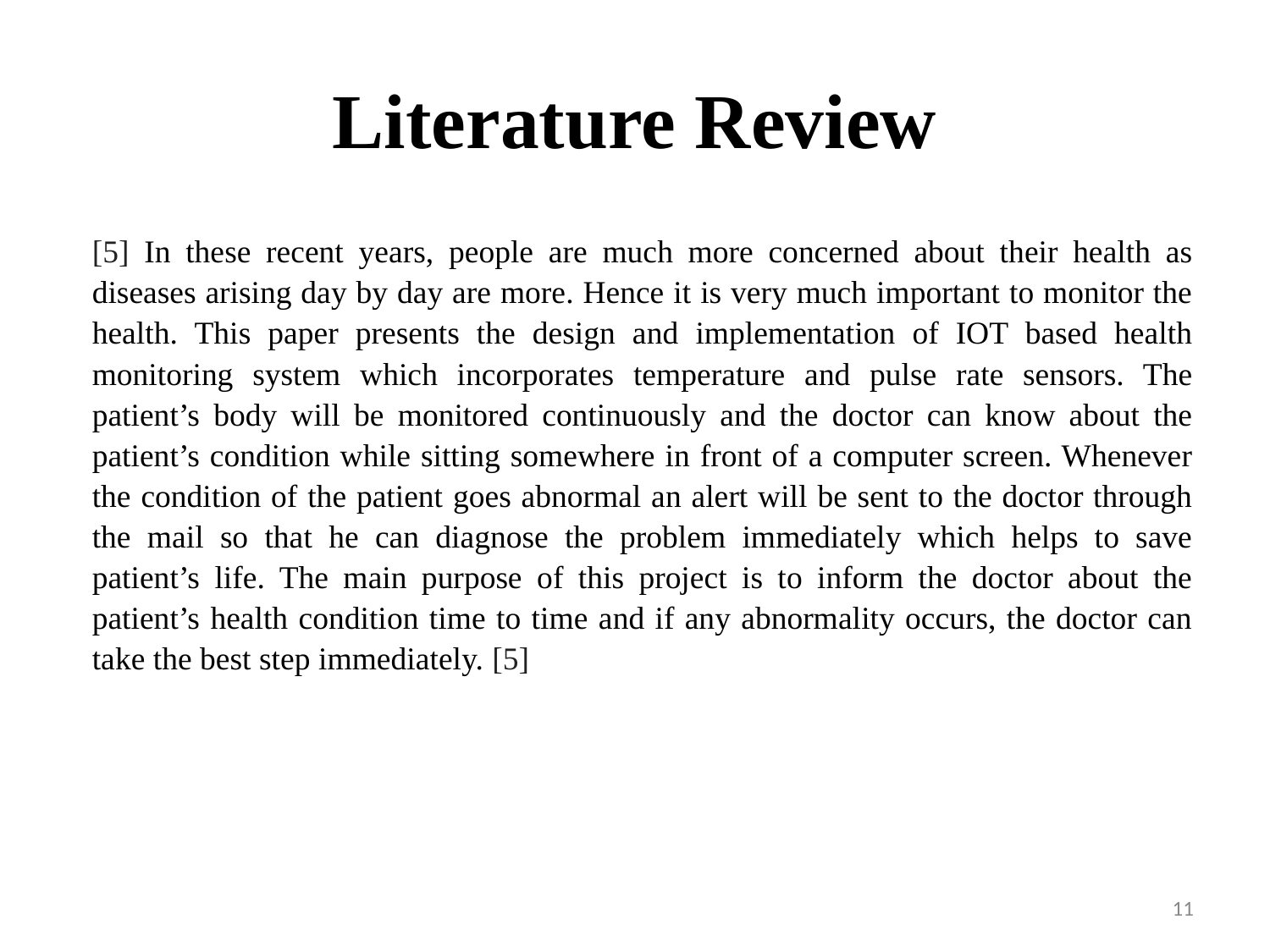

# Literature Review
[5] In these recent years, people are much more concerned about their health as diseases arising day by day are more. Hence it is very much important to monitor the health. This paper presents the design and implementation of IOT based health monitoring system which incorporates temperature and pulse rate sensors. The patient’s body will be monitored continuously and the doctor can know about the patient’s condition while sitting somewhere in front of a computer screen. Whenever the condition of the patient goes abnormal an alert will be sent to the doctor through the mail so that he can diagnose the problem immediately which helps to save patient’s life. The main purpose of this project is to inform the doctor about the patient’s health condition time to time and if any abnormality occurs, the doctor can take the best step immediately. [5]

11